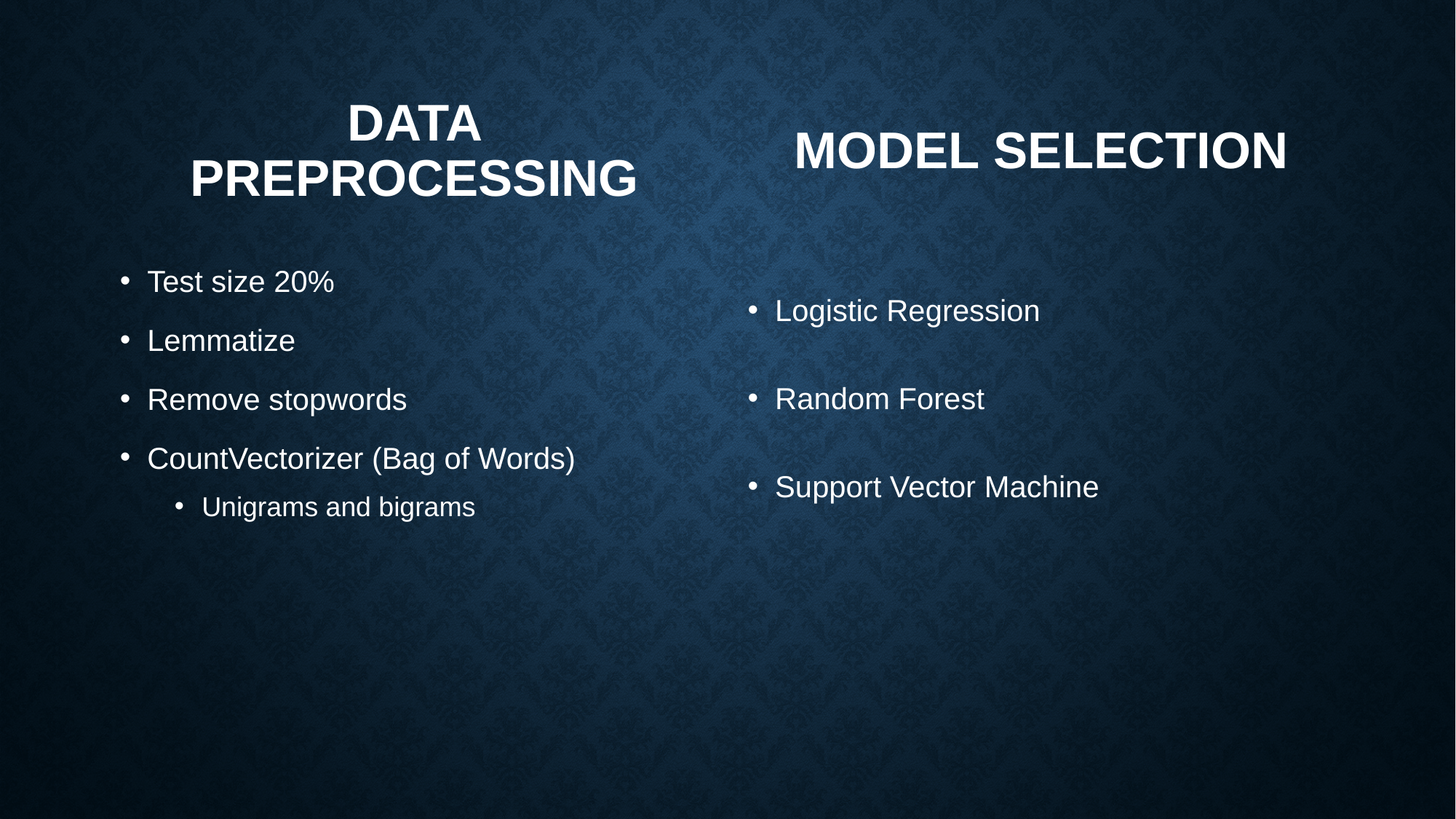

Data Preprocessing
# Model Selection
Test size 20%
Lemmatize
Remove stopwords
CountVectorizer (Bag of Words)
Unigrams and bigrams
Logistic Regression
Random Forest
Support Vector Machine